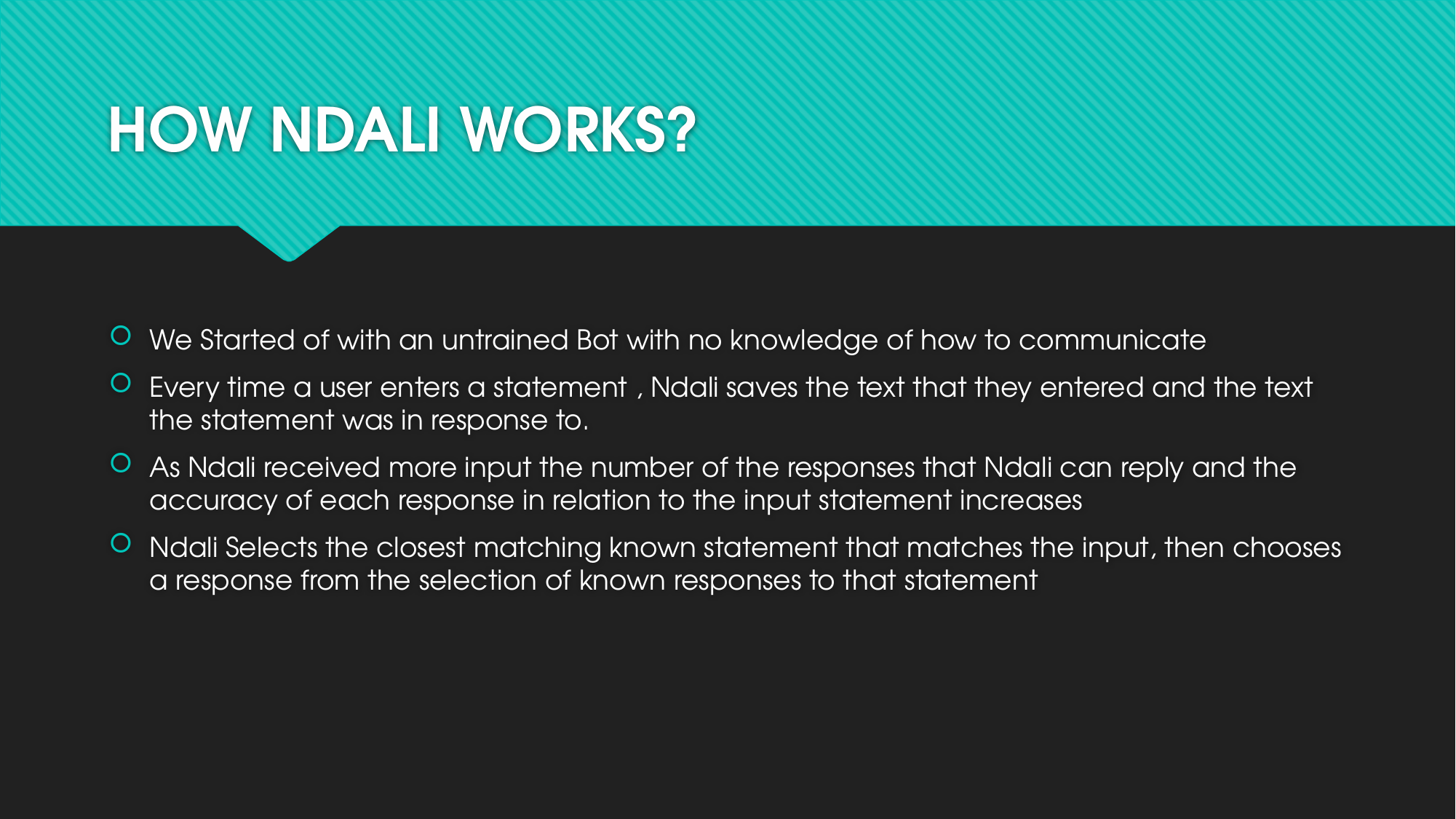

# HOW NDALI WORKS?
We Started of with an untrained Bot with no knowledge of how to communicate
Every time a user enters a statement , Ndali saves the text that they entered and the text the statement was in response to.
As Ndali received more input the number of the responses that Ndali can reply and the accuracy of each response in relation to the input statement increases
Ndali Selects the closest matching known statement that matches the input, then chooses a response from the selection of known responses to that statement